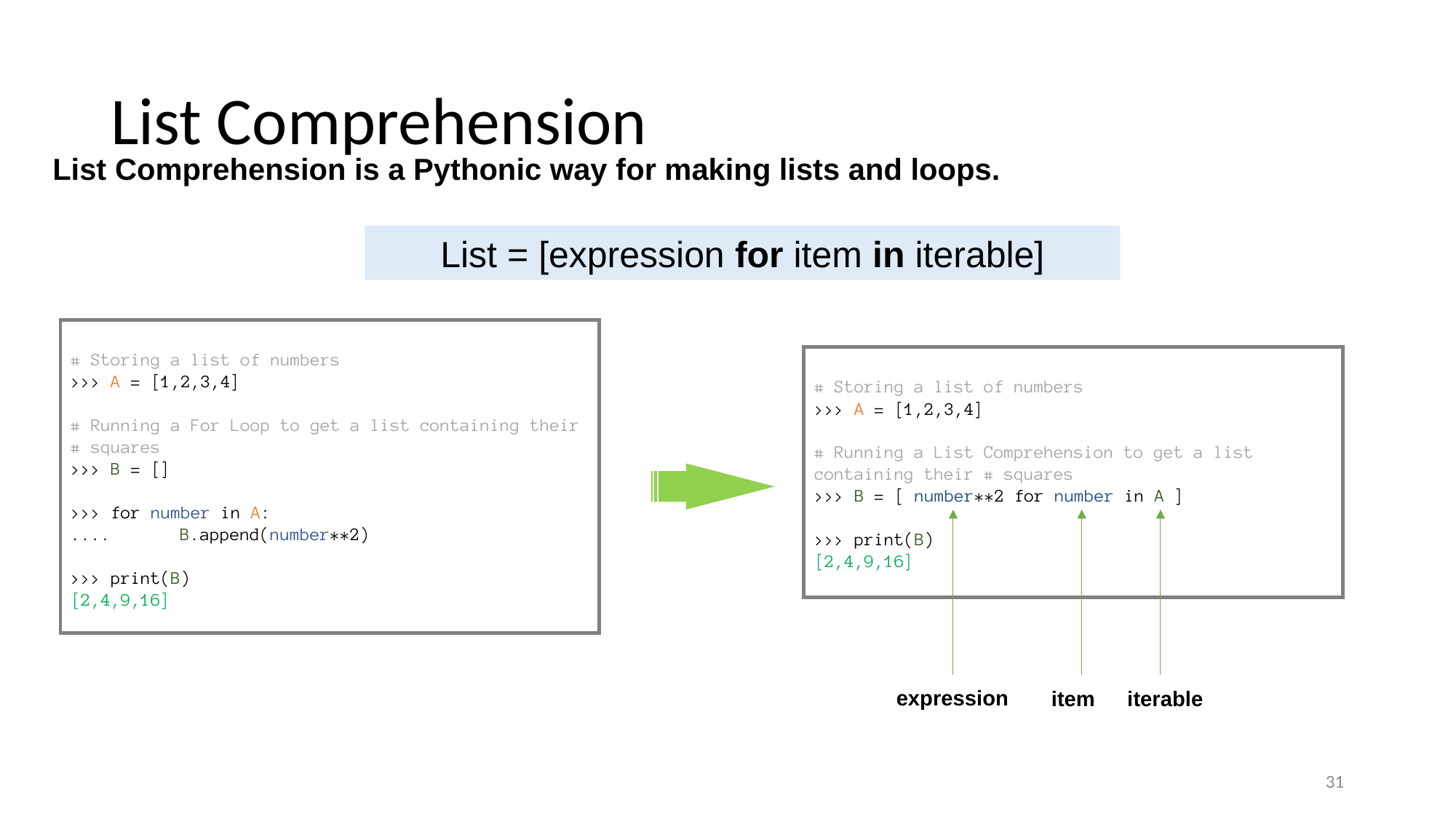

# List Comprehension
List Comprehension is a Pythonic way for making lists and loops.
List = [expression for item in iterable]

# Storing a list of numbers
>>> A = [1,2,3,4]

# Running a For Loop to get a list containing their # squares
>>> B = []

>>> for number in A:
....	B.append(number**2)

>>> print(B)
[2,4,9,16]

# Storing a list of numbers
>>> A = [1,2,3,4]

# Running a List Comprehension to get a list containing their # squares
>>> B = [ number**2 for number in A ]

>>> print(B)
[2,4,9,16]

expression
item
iterable
31